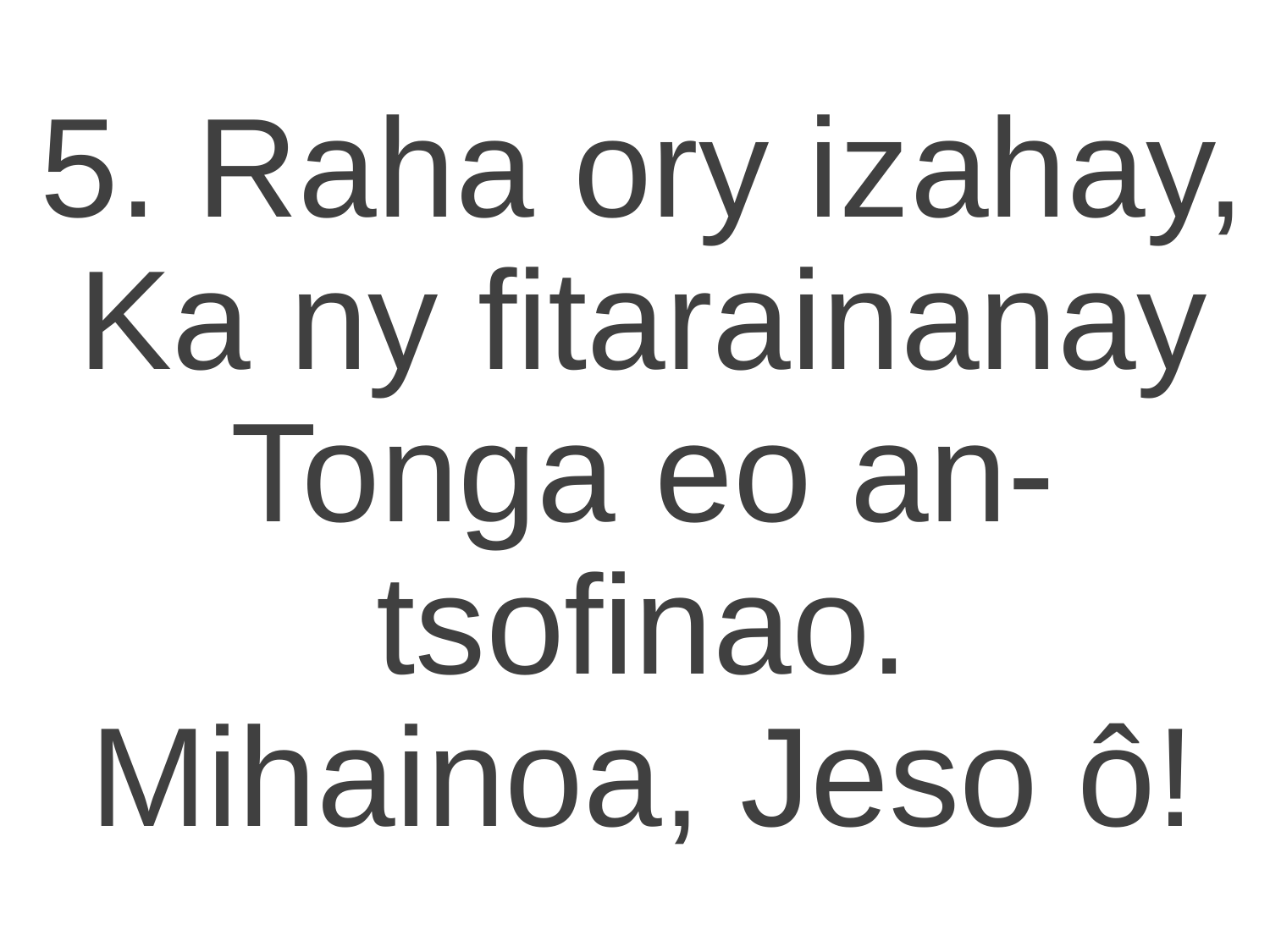

5. Raha ory izahay,
Ka ny fitarainanay
Tonga eo an-tsofinao.
Mihainoa, Jeso ô!